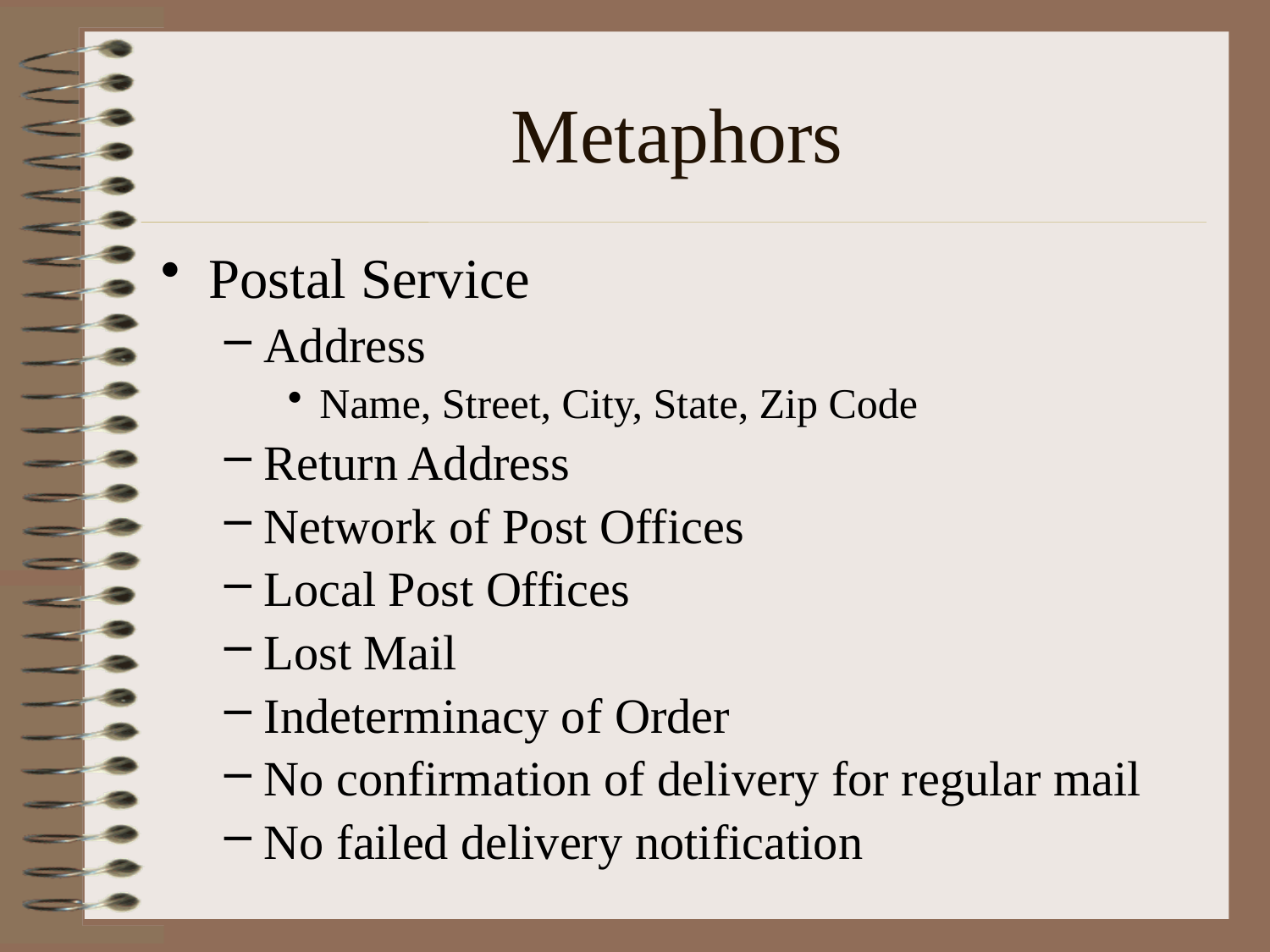

# Metaphors
Postal Service
Address
Name, Street, City, State, Zip Code
Return Address
Network of Post Offices
Local Post Offices
Lost Mail
Indeterminacy of Order
No confirmation of delivery for regular mail
No failed delivery notification